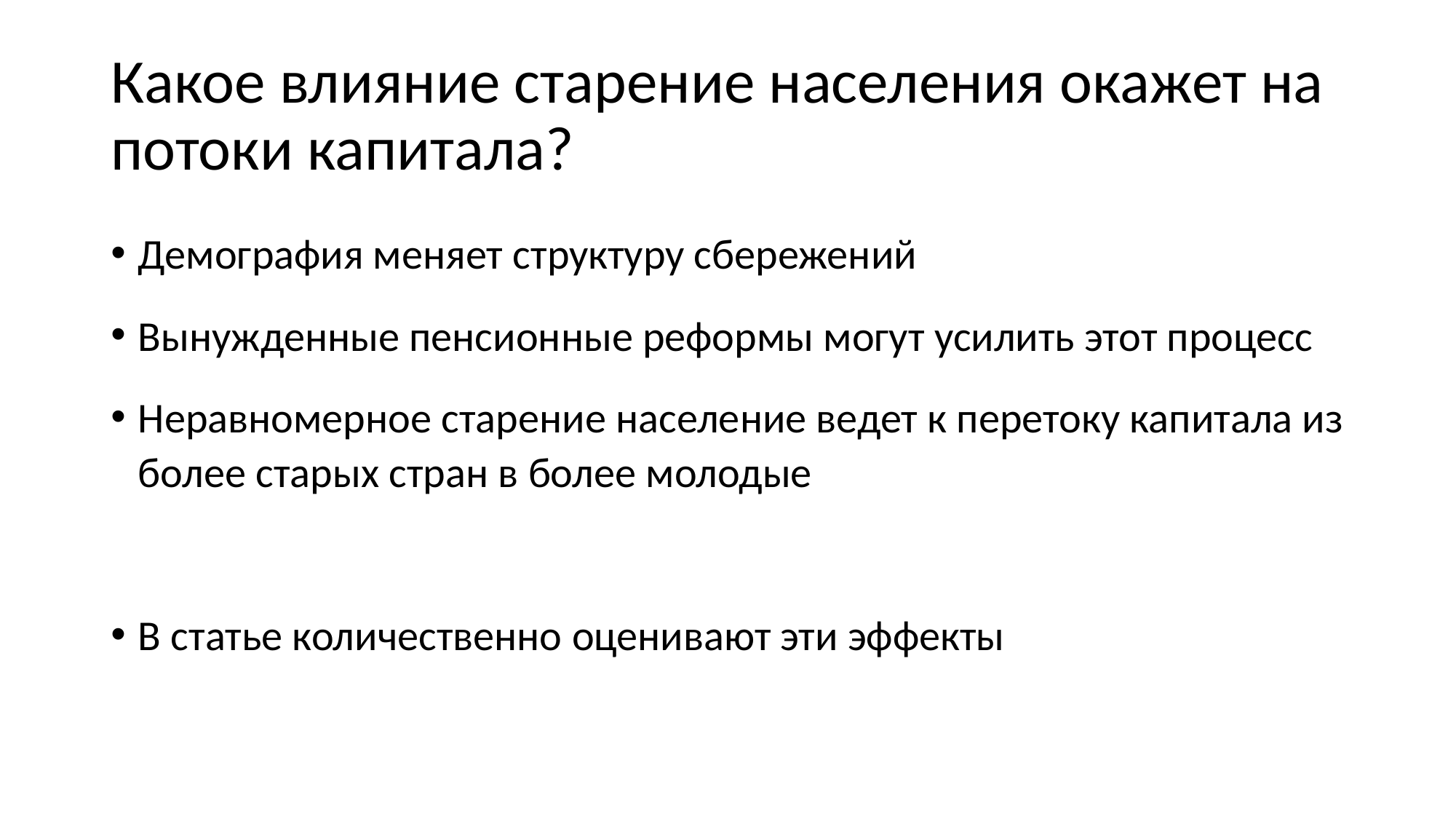

# Какое влияние старение населения окажет на потоки капитала?
Демография меняет структуру сбережений
Вынужденные пенсионные реформы могут усилить этот процесс
Неравномерное старение население ведет к перетоку капитала из более старых стран в более молодые

В статье количественно оценивают эти эффекты